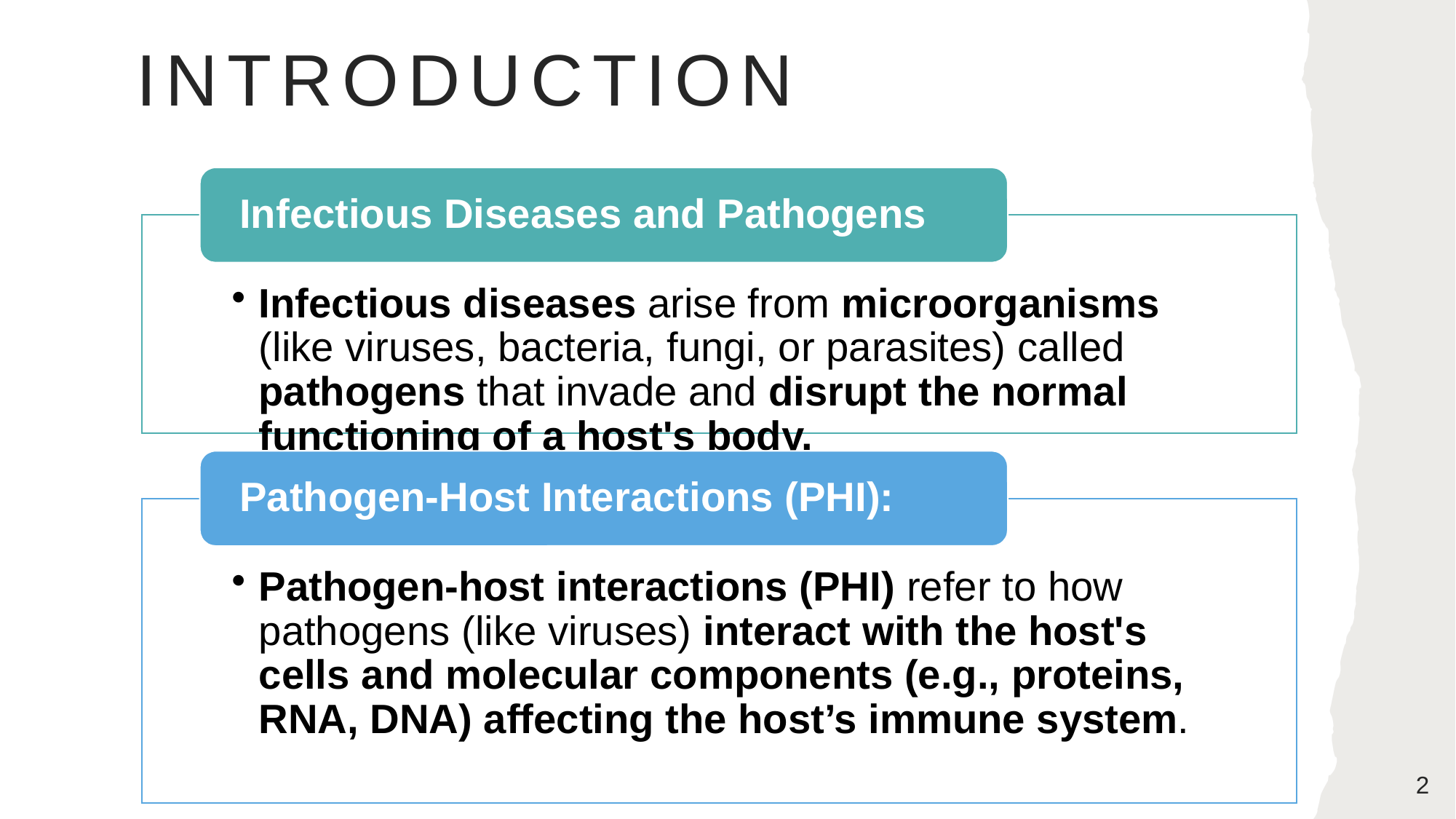

# Introduction
Infectious diseases arise from microorganisms (like viruses, bacteria, fungi, or parasites) called pathogens that invade and disrupt the normal functioning of a host's body.
Infectious Diseases and Pathogens
Pathogen-host interactions (PHI) refer to how pathogens (like viruses) interact with the host's cells and molecular components (e.g., proteins, RNA, DNA) affecting the host’s immune system.

Pathogen-Host Interactions (PHI):
2